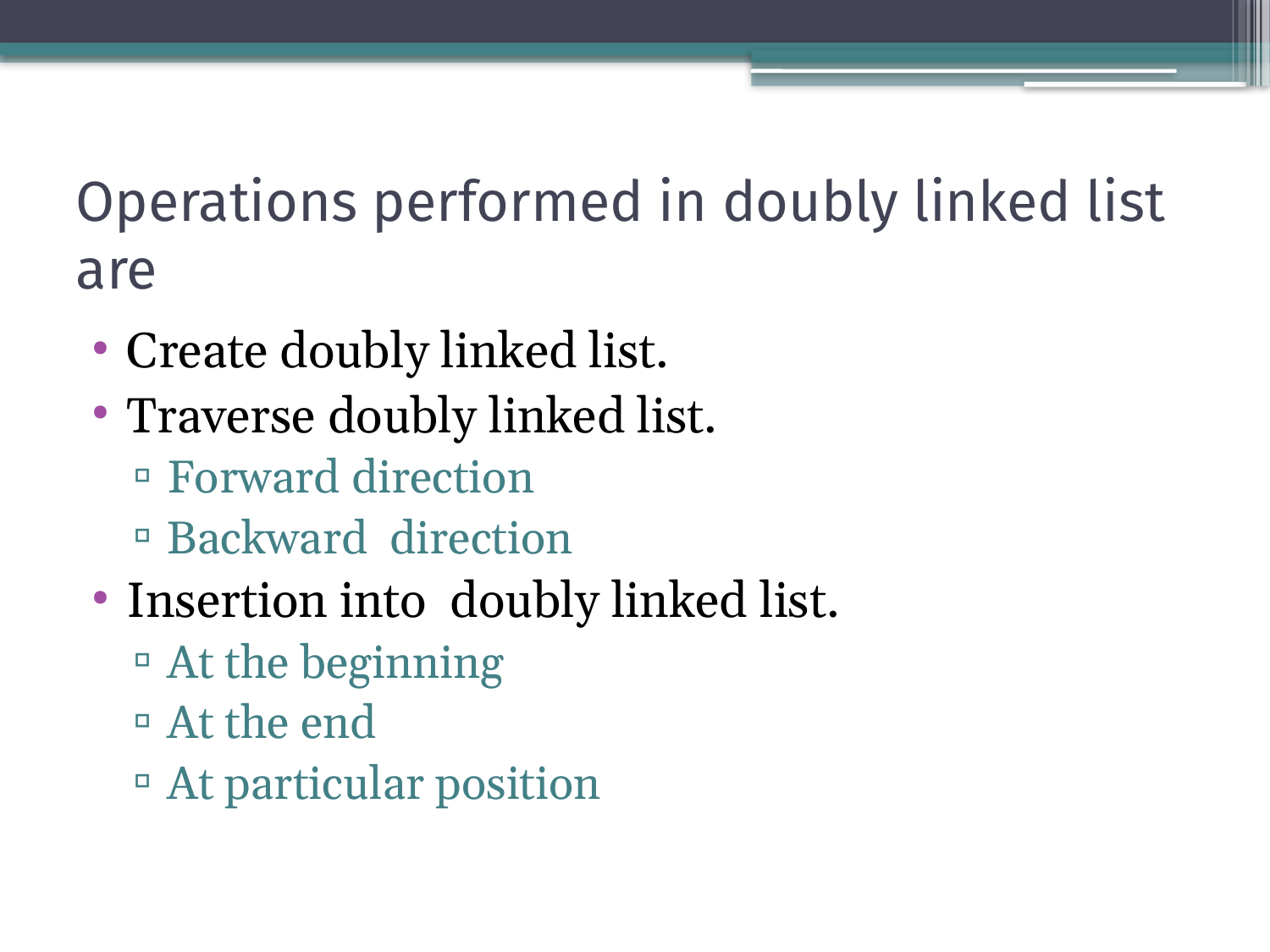

# Operations performed in doubly linked list are
Create doubly linked list.
Traverse doubly linked list.
Forward direction
Backward  direction
Insertion into  doubly linked list.
At the beginning
At the end
At particular position